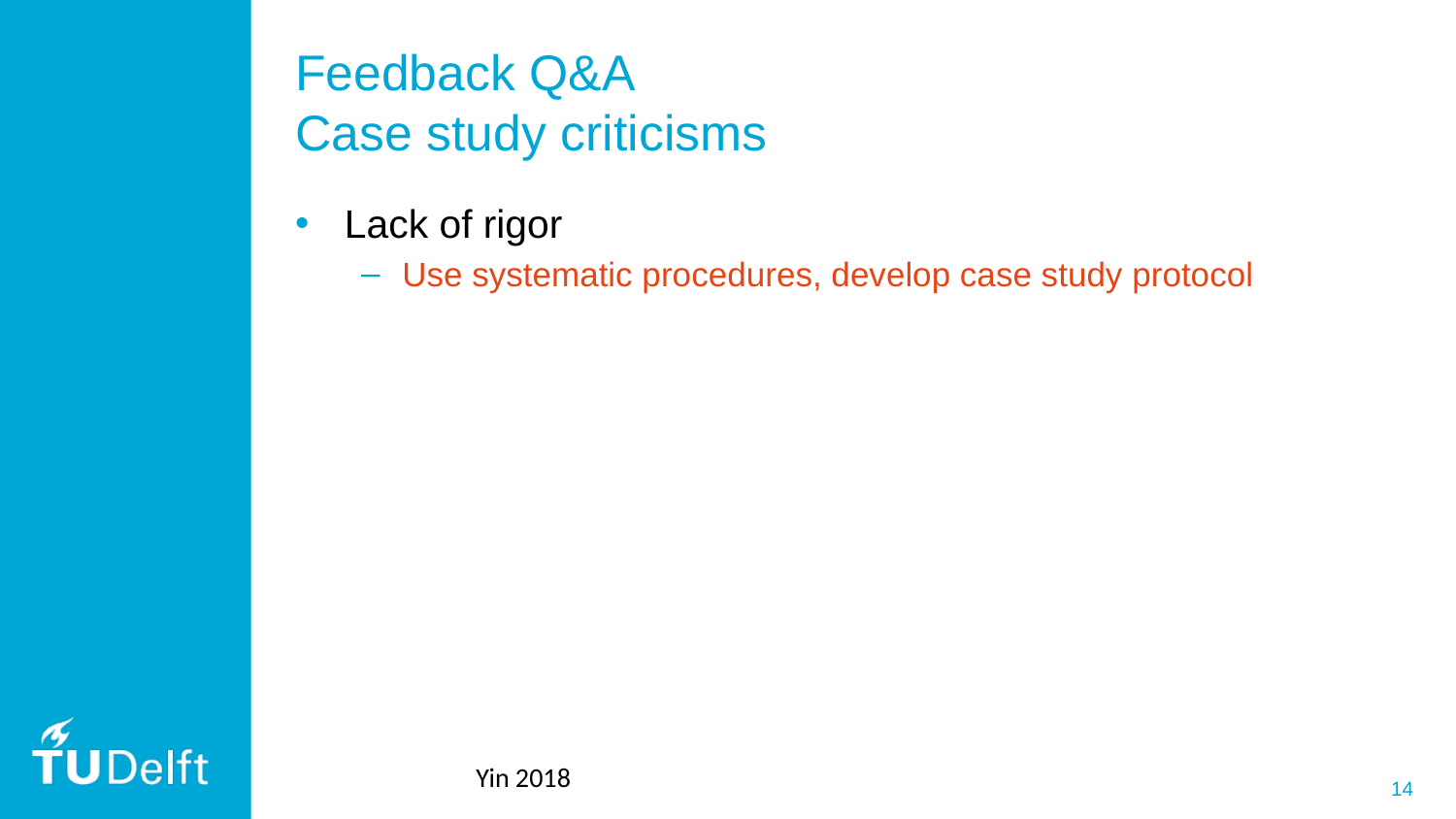

# Feedback Q&A Case study criticisms
Lack of rigor
Use systematic procedures, develop case study protocol

d

Yin 2018